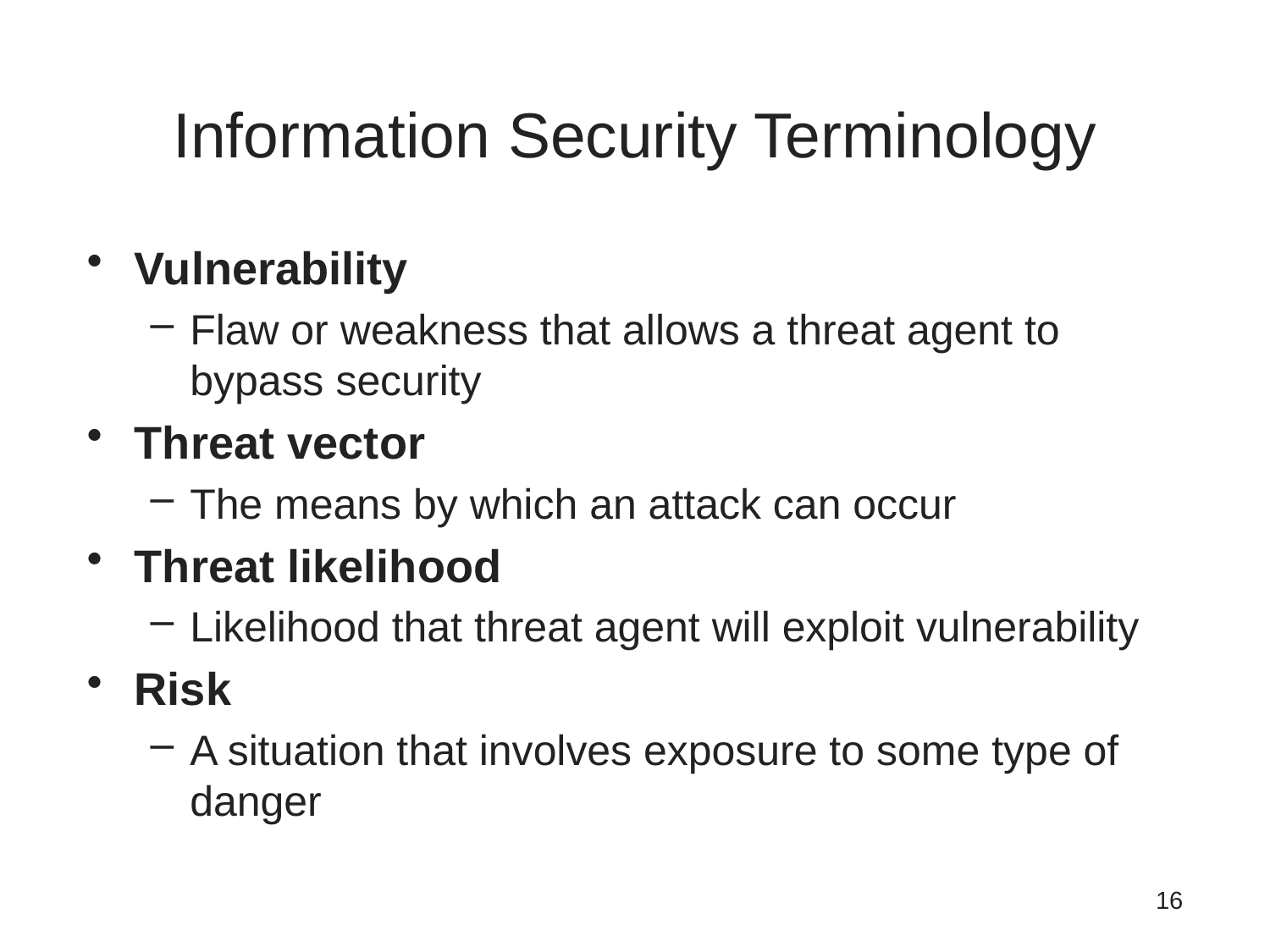

# Information Security Terminology
Vulnerability
Flaw or weakness that allows a threat agent to bypass security
Threat vector
The means by which an attack can occur
Threat likelihood
Likelihood that threat agent will exploit vulnerability
Risk
A situation that involves exposure to some type of danger

16